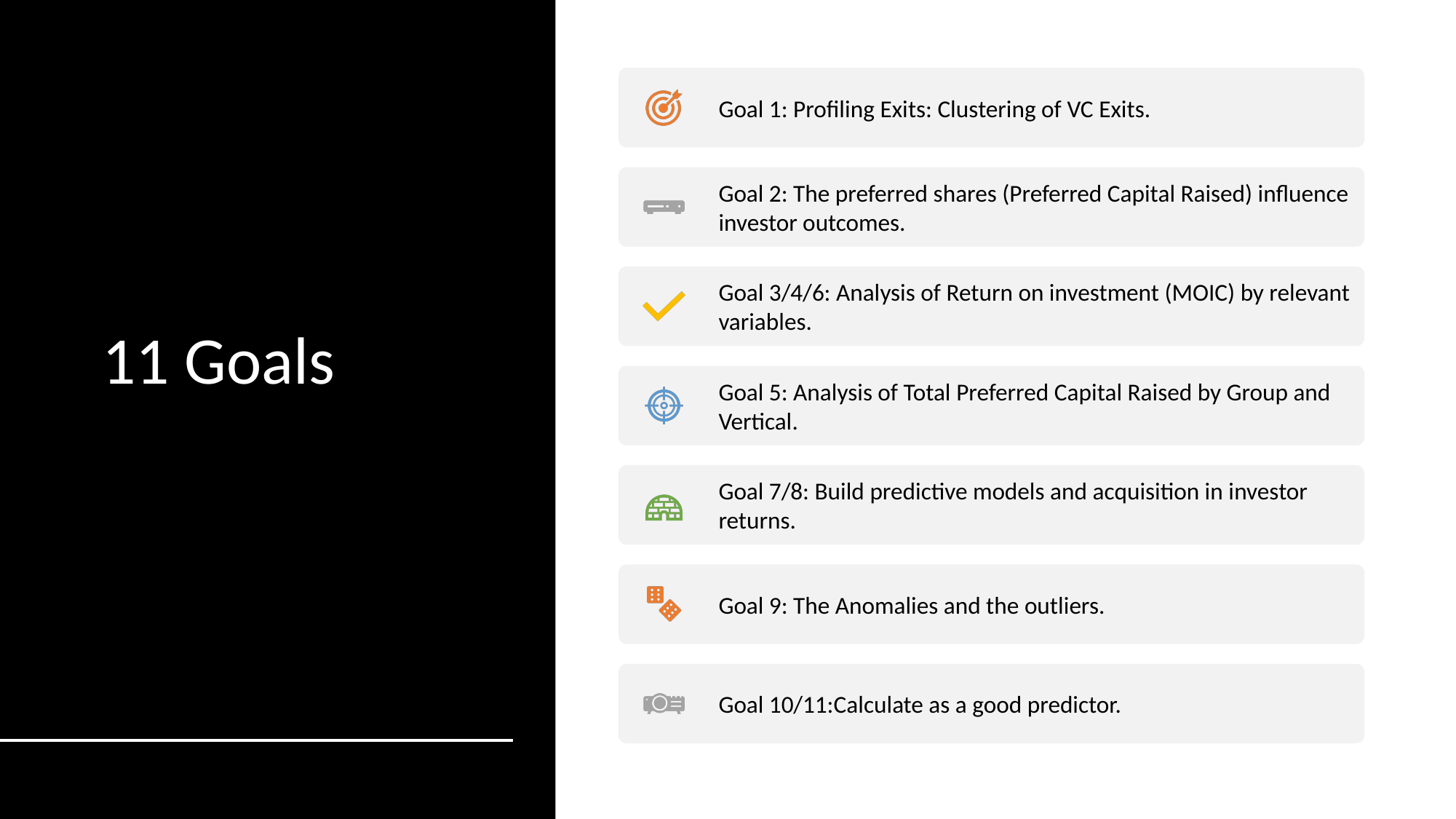

# 11 Goals
Goal 1: Profiling Exits: Clustering of VC Exits.
Goal 2: The preferred shares (Preferred Capital Raised) influence investor outcomes.
Goal 3/4/6: Analysis of Return on investment (MOIC) by relevant variables.
Goal 5: Analysis of Total Preferred Capital Raised by Group and Vertical.
Goal 7/8: Build predictive models and acquisition in investor returns.
Goal 9: The Anomalies and the outliers.
Goal 10/11:Calculate as a good predictor.